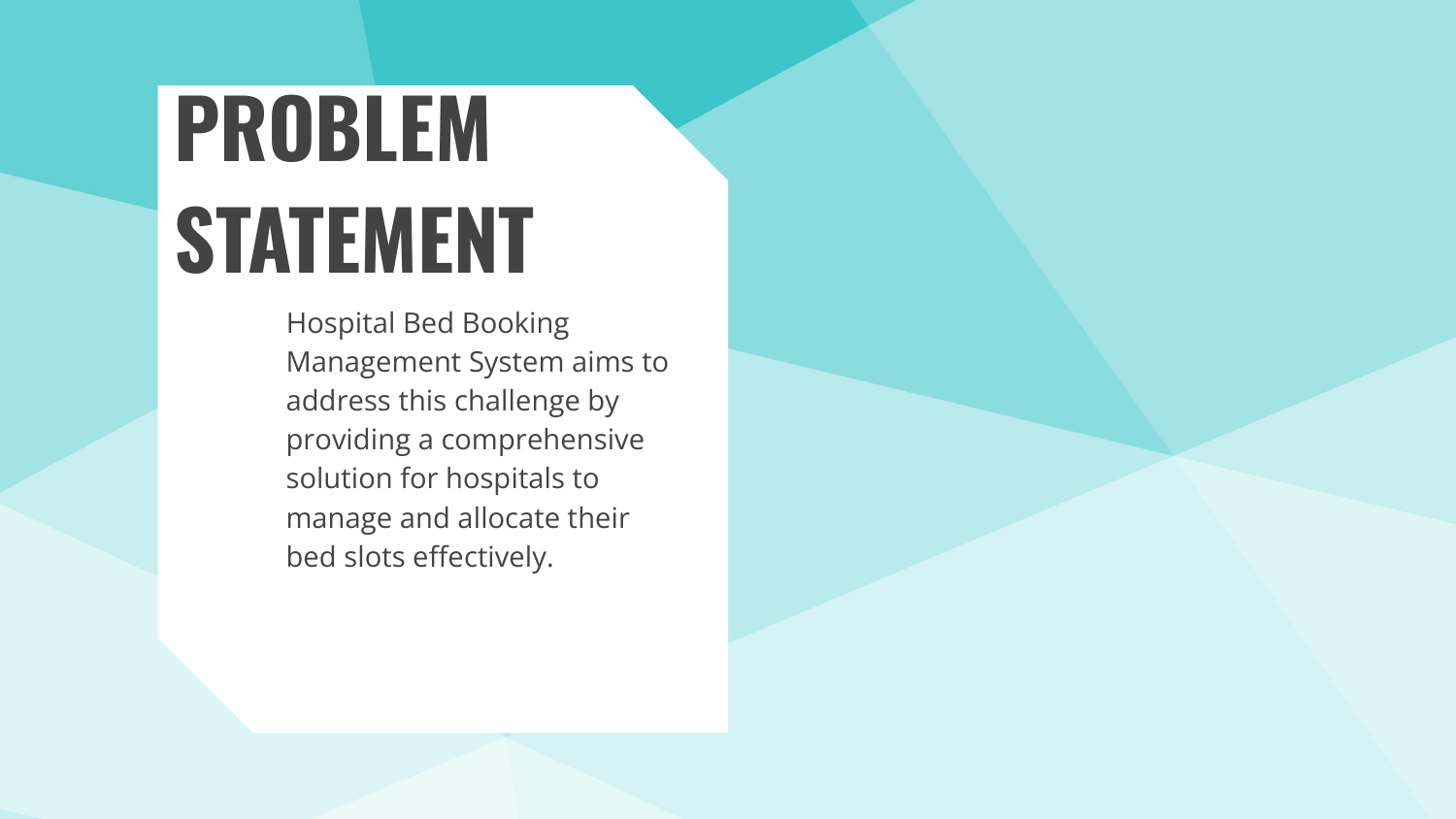

PROBLEM STATEMENT
       Hospital Bed Booking Management System aims to address this challenge by providing a comprehensive solution for hospitals to manage and allocate their bed slots effectively.